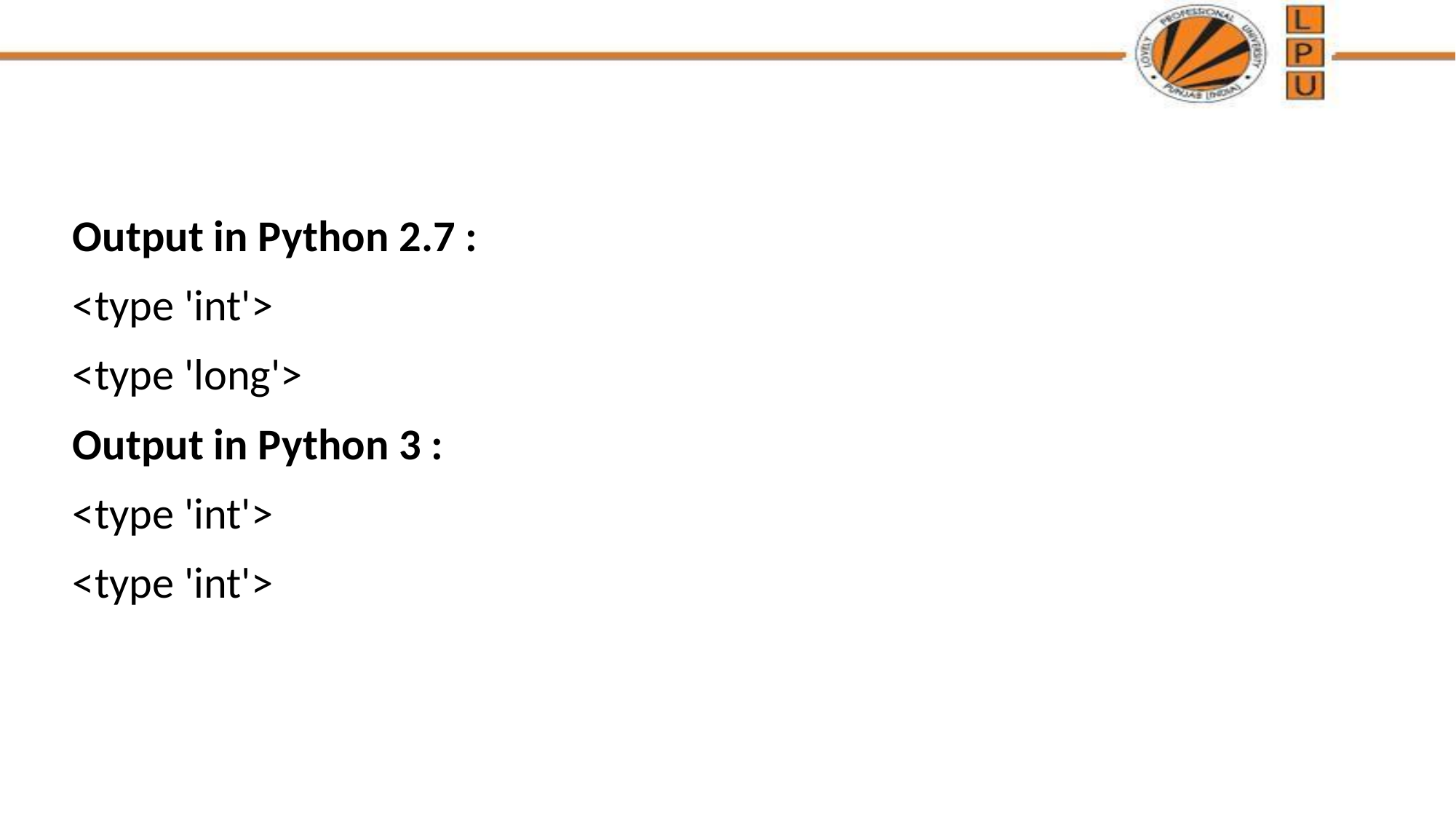

#
Output in Python 2.7 :
<type 'int'>
<type 'long'>
Output in Python 3 :
<type 'int'>
<type 'int'>